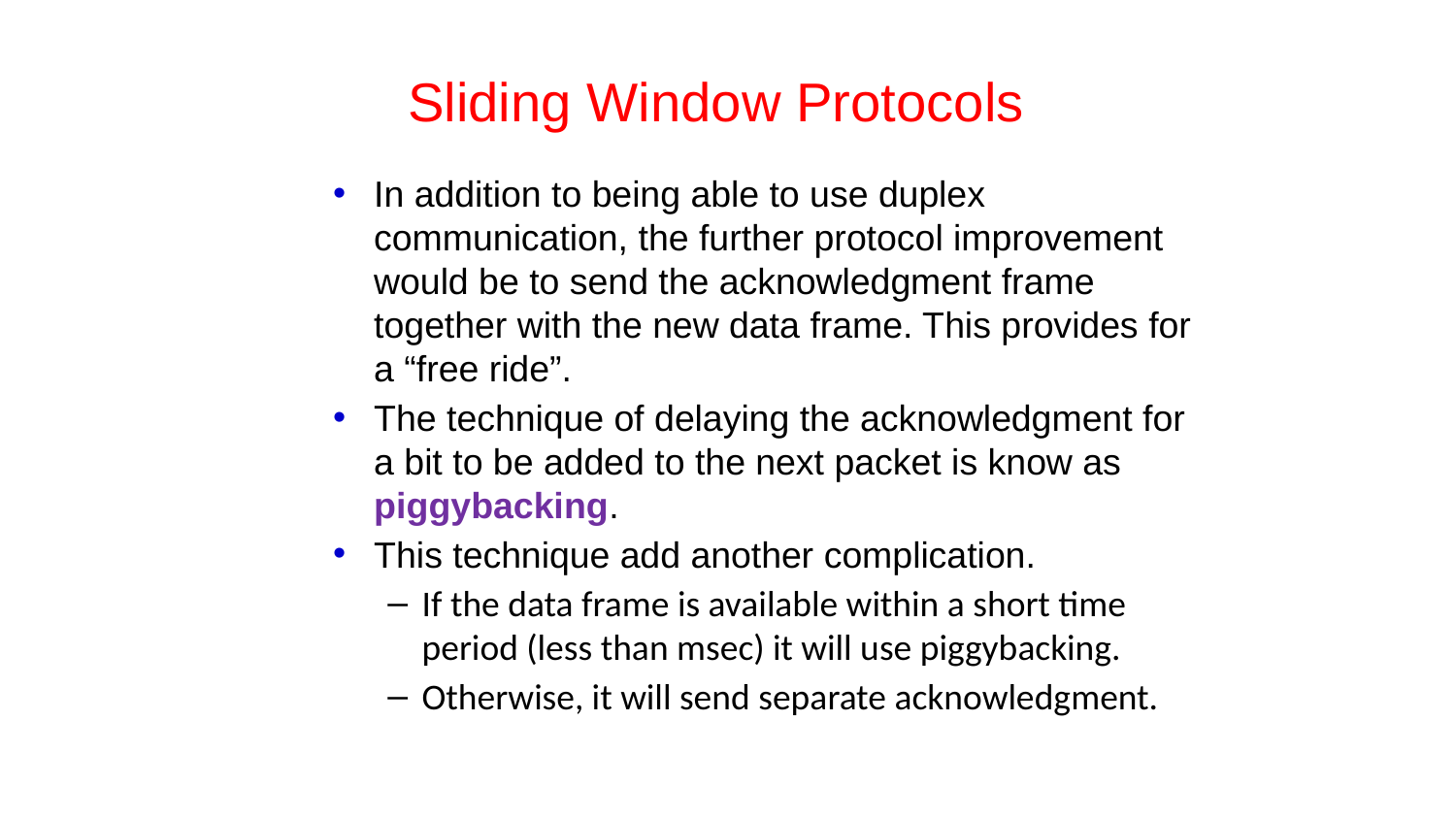

# Sliding Window Protocols
In addition to being able to use duplex communication, the further protocol improvement would be to send the acknowledgment frame together with the new data frame. This provides for a “free ride”.
The technique of delaying the acknowledgment for a bit to be added to the next packet is know as piggybacking.
This technique add another complication.
If the data frame is available within a short time period (less than msec) it will use piggybacking.
Otherwise, it will send separate acknowledgment.